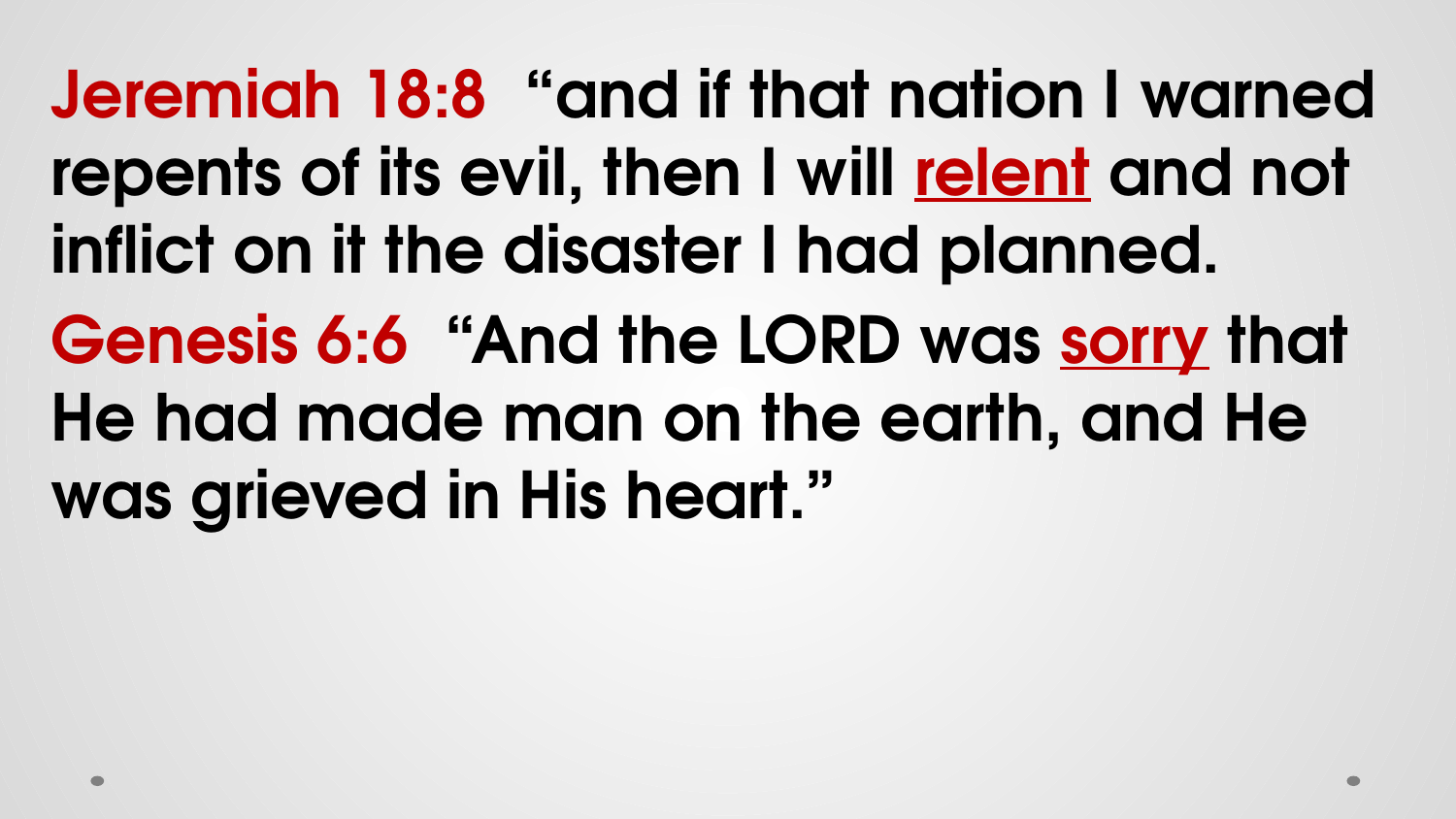

Jeremiah 18:8  “and if that nation I warned repents of its evil, then I will relent and not inflict on it the disaster I had planned.
Genesis 6:6  “And the LORD was sorry that He had made man on the earth, and He was grieved in His heart.”